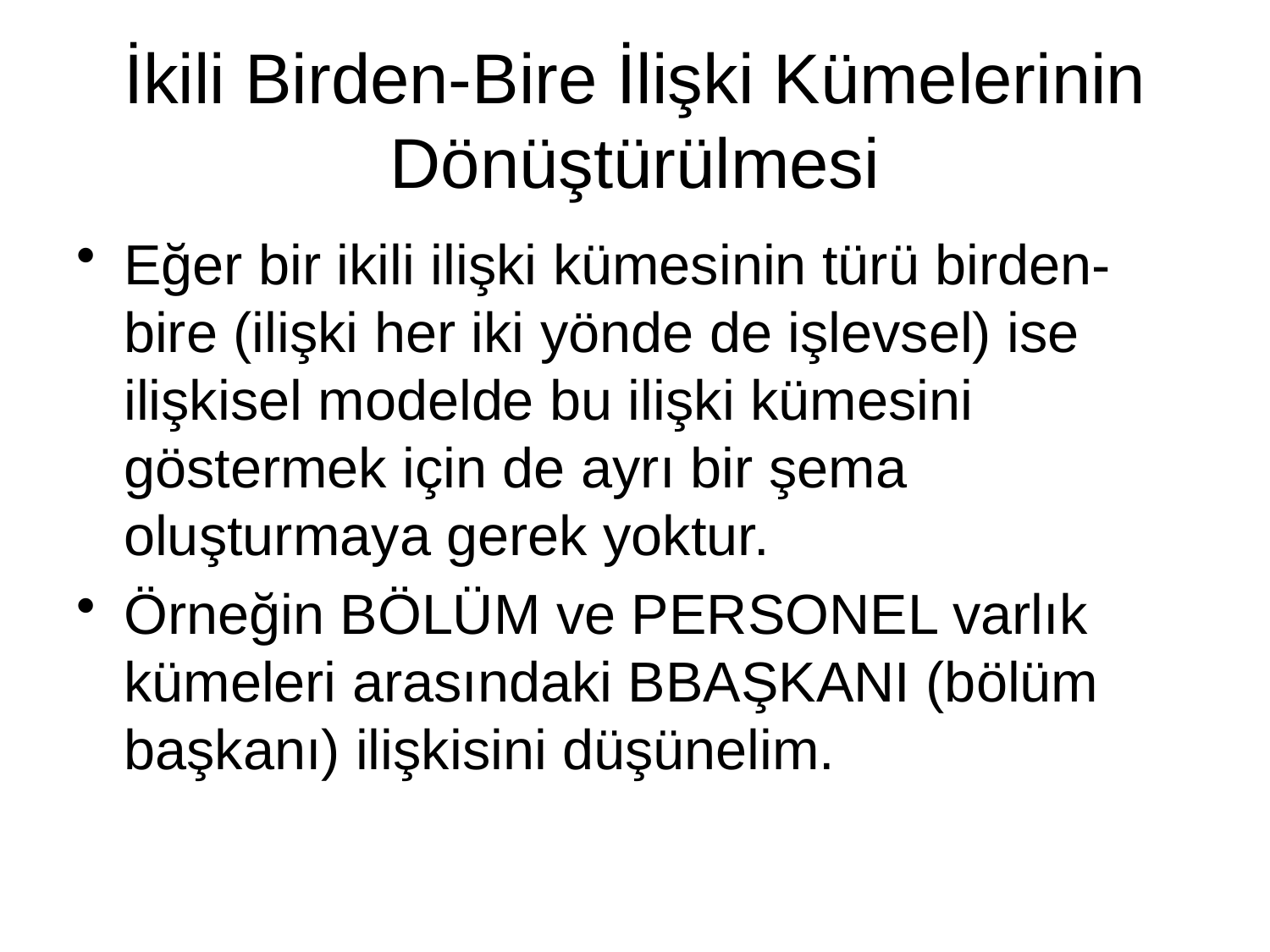

# İkili Birden-Bire İlişki Kümelerinin Dönüştürülmesi
Eğer bir ikili ilişki kümesinin türü birden-bire (ilişki her iki yönde de işlevsel) ise ilişkisel modelde bu ilişki kümesini göstermek için de ayrı bir şema oluşturmaya gerek yoktur.
Örneğin BÖLÜM ve PERSONEL varlık kümeleri arasındaki BBAŞKANI (bölüm başkanı) ilişkisini düşünelim.